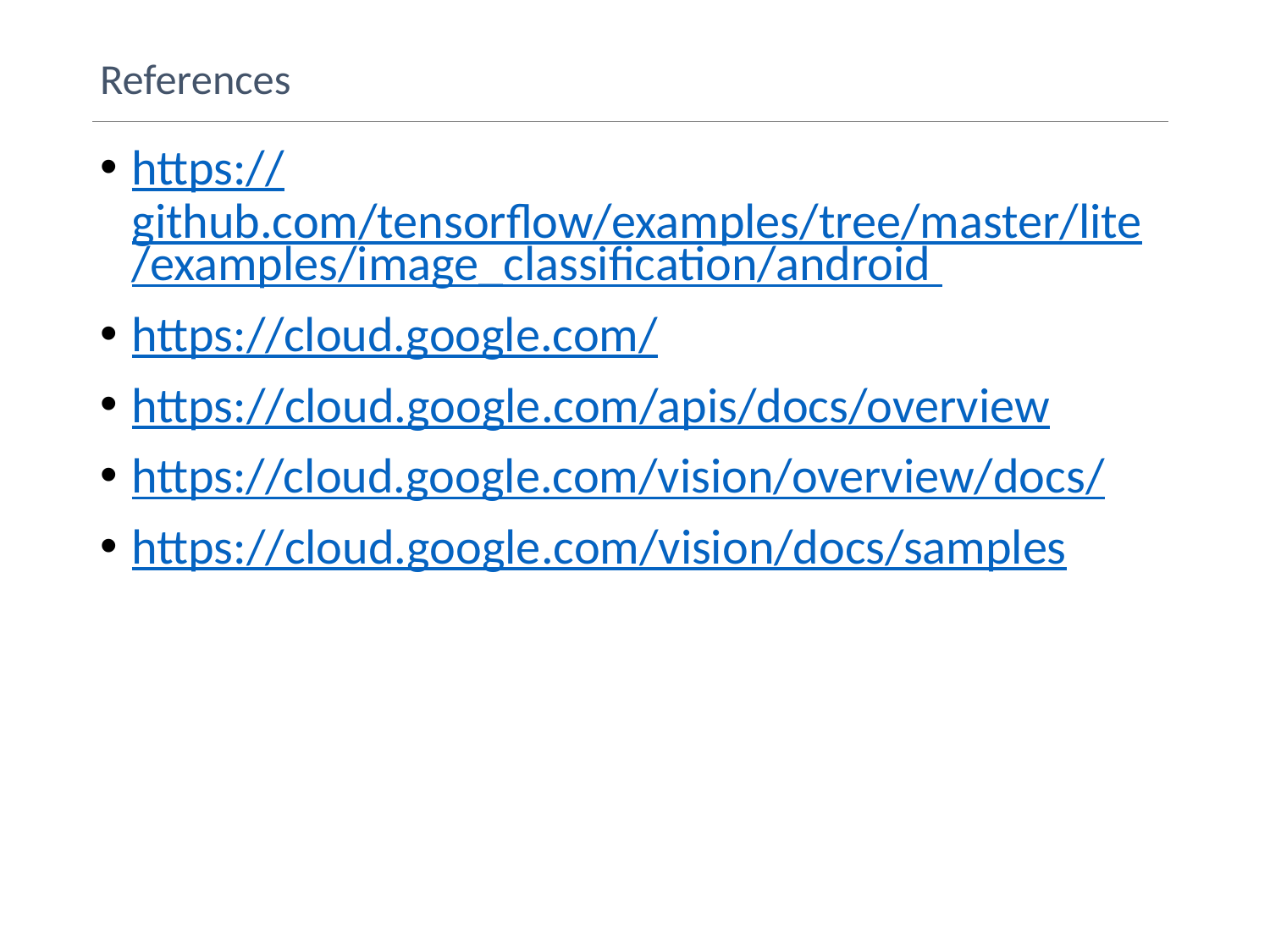

# References
https://github.com/tensorflow/examples/tree/master/lite/examples/image_classification/android
https://cloud.google.com/
https://cloud.google.com/apis/docs/overview
https://cloud.google.com/vision/overview/docs/
https://cloud.google.com/vision/docs/samples